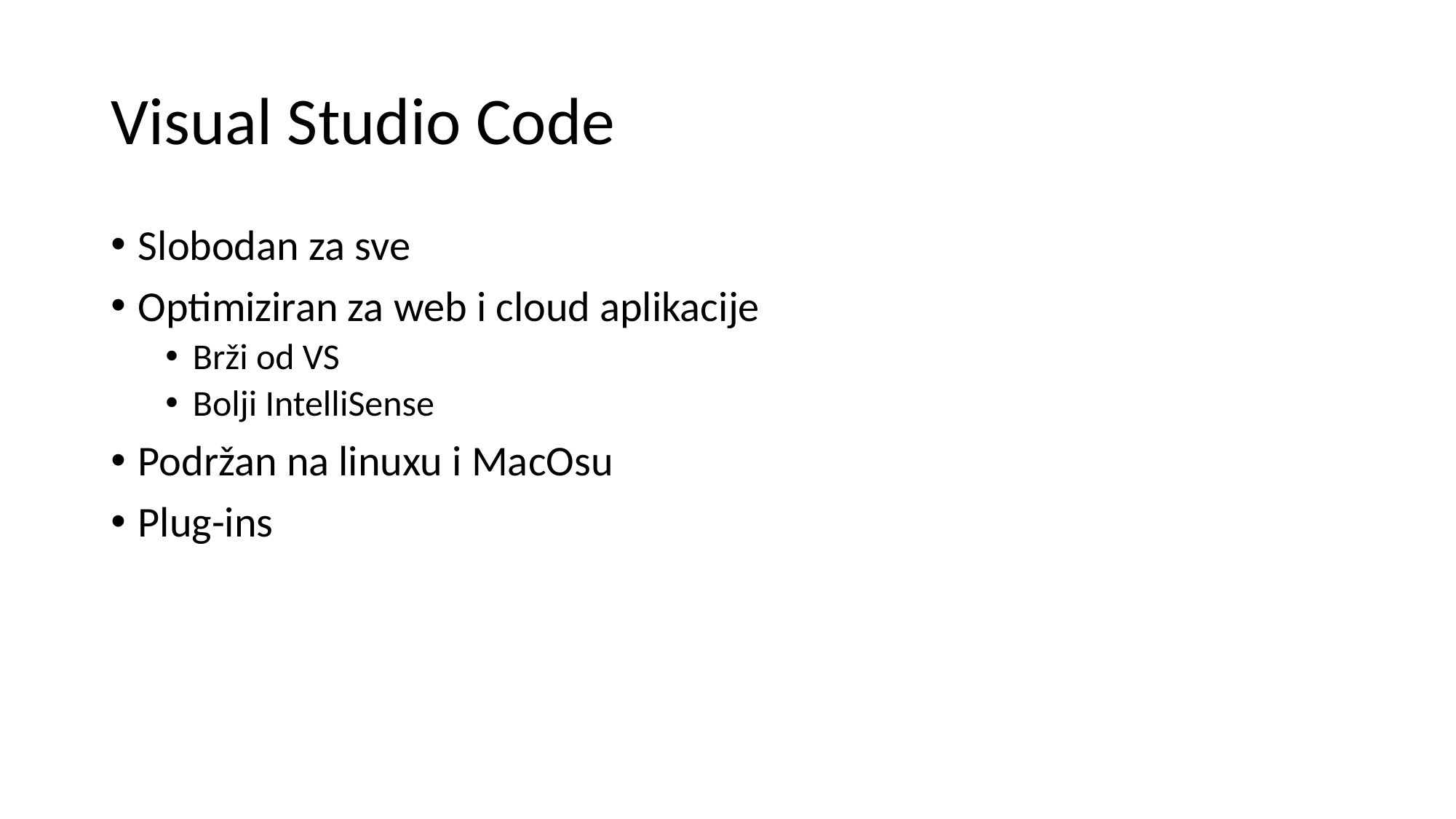

# Visual Studio Code
Slobodan za sve
Optimiziran za web i cloud aplikacije
Brži od VS
Bolji IntelliSense
Podržan na linuxu i MacOsu
Plug-ins